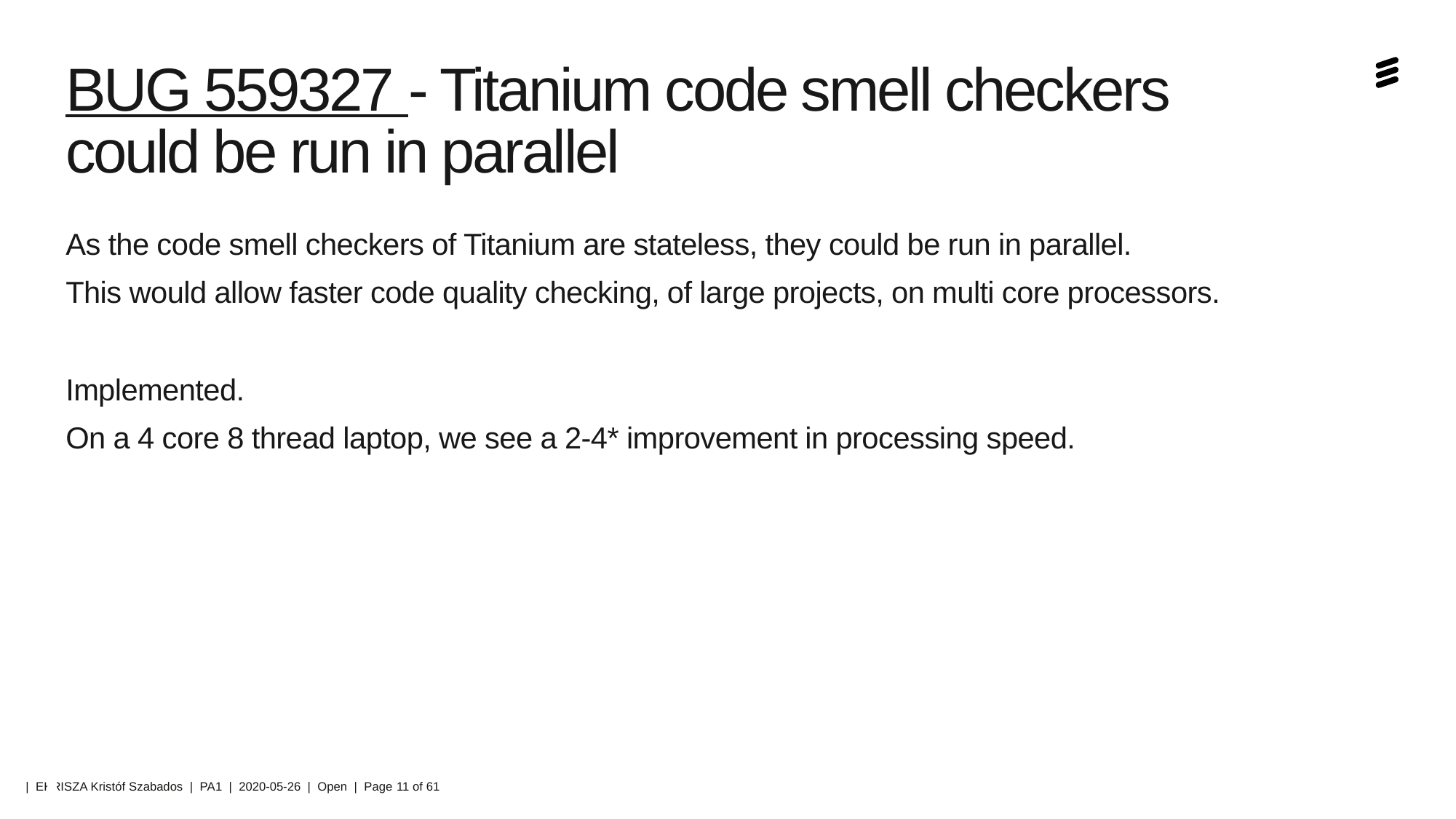

# BUG 559327 - Titanium code smell checkers could be run in parallel
As the code smell checkers of Titanium are stateless, they could be run in parallel.
This would allow faster code quality checking, of large projects, on multi core processors.

Implemented.
On a 4 core 8 thread laptop, we see a 2-4* improvement in processing speed.